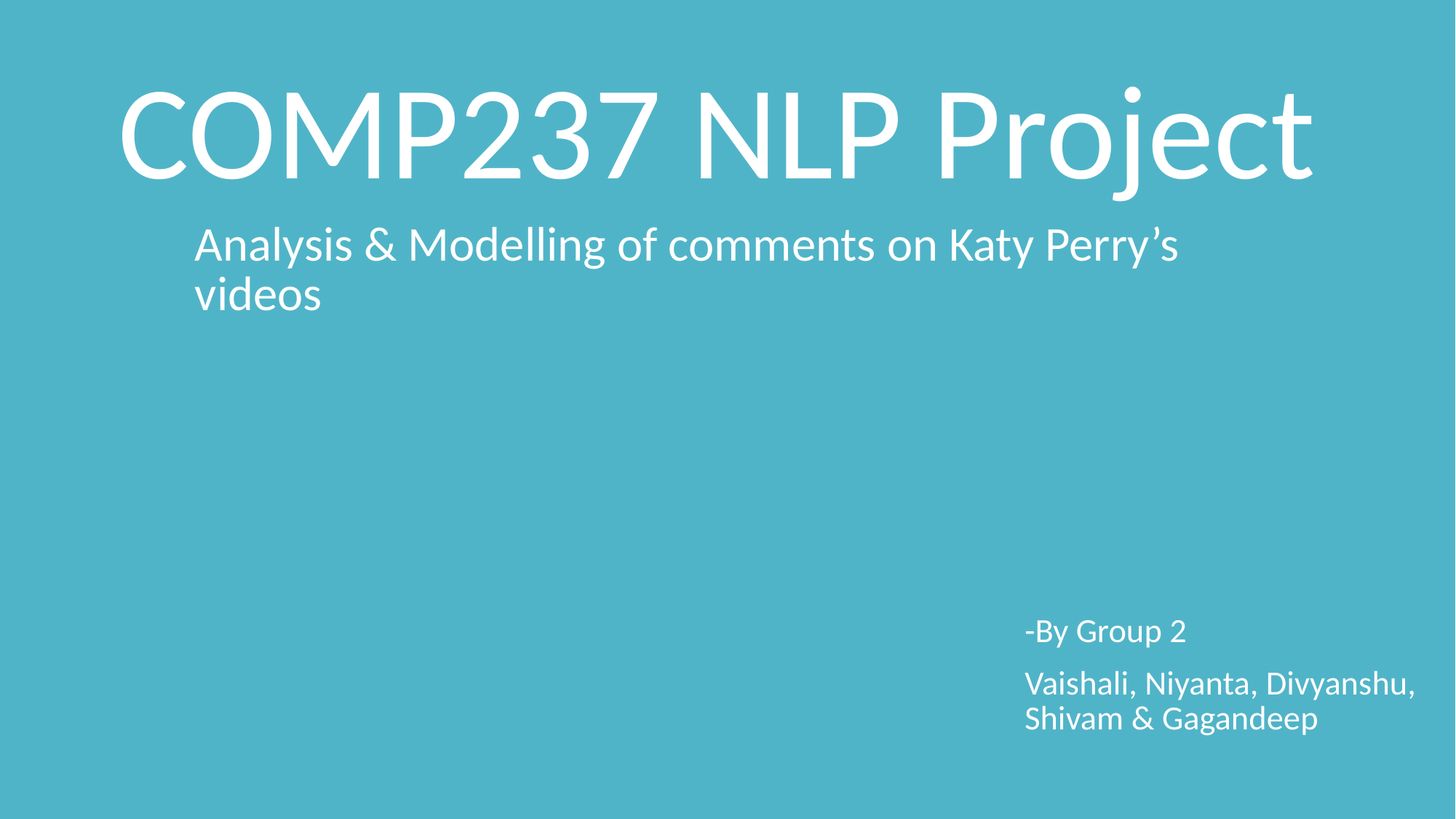

# COMP237 NLP Project
Analysis & Modelling of comments on Katy Perry’s videos
-By Group 2
Vaishali, Niyanta, Divyanshu, Shivam & Gagandeep